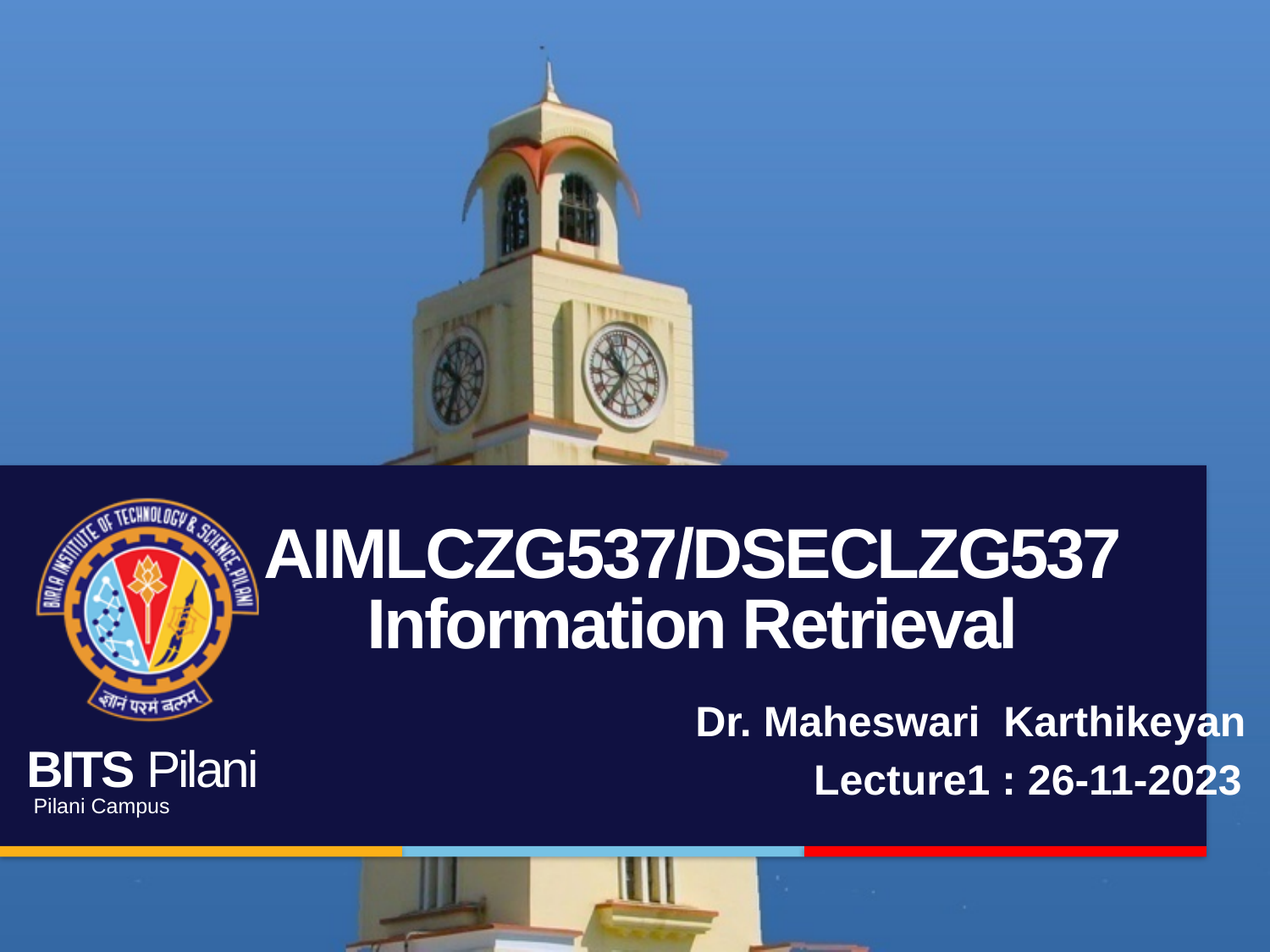

# AIMLCZG537/DSECLZG537 Information Retrieval
			Dr. Maheswari  Karthikeyan
			          Lecture1 : 26-11-2023